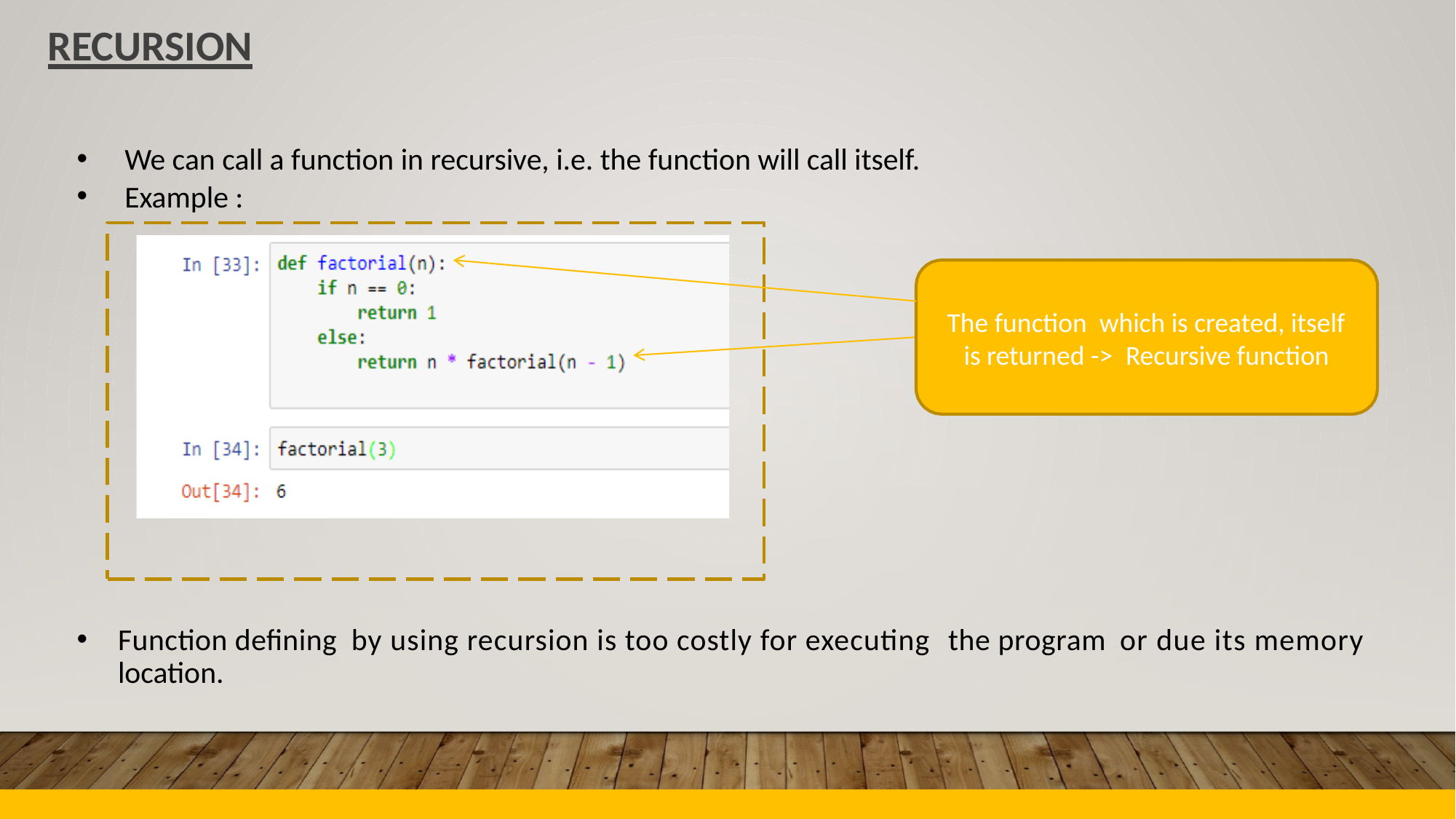

RECURSION
•
•
We can call a function in recursive, i.e. the function will call itself.
Example :

The function  which is created, itself
is returned ->
Recursive function

•
Function defining
location.
by using recursion is too costly for executing
the program
or due its memory